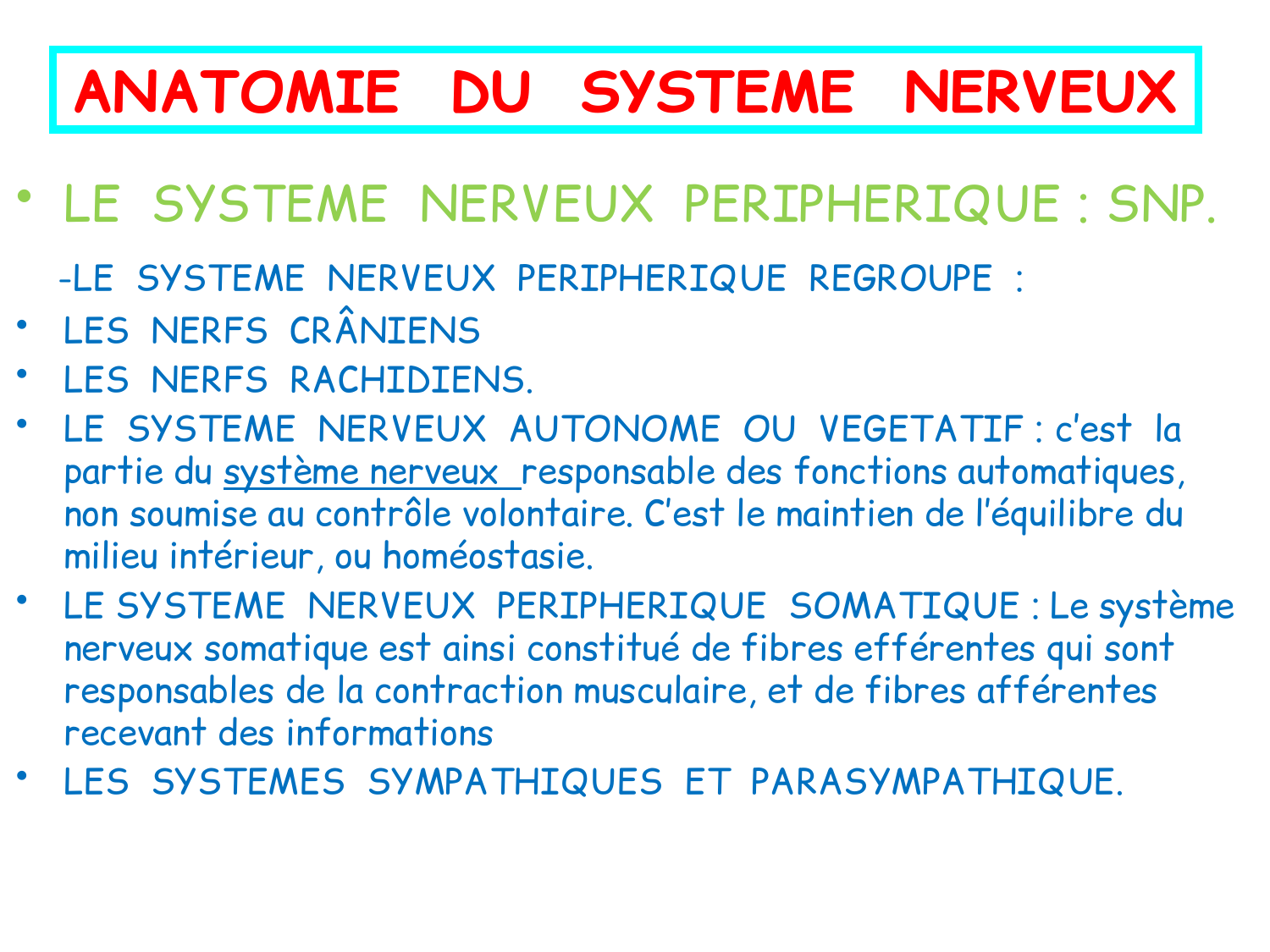

ANATOMIE  DU  SYSTEME  NERVEUX
LE  SYSTEME  NERVEUX  PERIPHERIQUE : SNP.
    -LE  SYSTEME  NERVEUX  PERIPHERIQUE  REGROUPE  :
LES  NERFS  CRÂNIENS
LES  NERFS  RACHIDIENS.
LE  SYSTEME  NERVEUX  AUTONOME  OU  VEGETATIF : c’est  la partie du système nerveux  responsable des fonctions automatiques, non soumise au contrôle volontaire. C’est le maintien de l’équilibre du milieu intérieur, ou homéostasie.
LE SYSTEME  NERVEUX  PERIPHERIQUE  SOMATIQUE : Le système nerveux somatique est ainsi constitué de fibres efférentes qui sont responsables de la contraction musculaire, et de fibres afférentes recevant des informations
LES  SYSTEMES  SYMPATHIQUES  ET  PARASYMPATHIQUE.